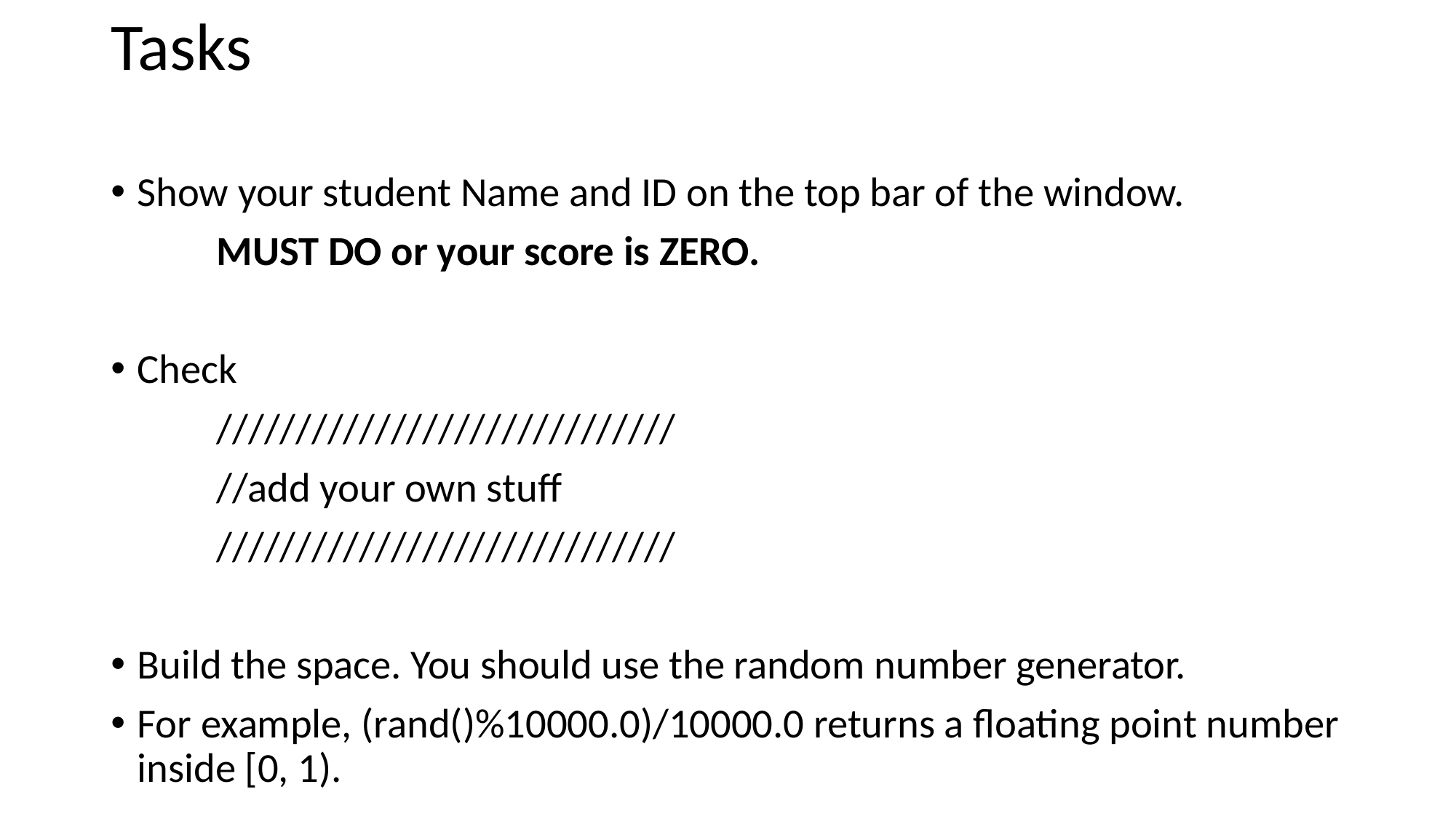

# Tasks

Show your student Name and ID on the top bar of the window.
	MUST DO or your score is ZERO.

Check
	/////////////////////////////
	//add your own stuff
	/////////////////////////////

Build the space. You should use the random number generator.
For example, (rand()%10000.0)/10000.0 returns a floating point number inside [0, 1).